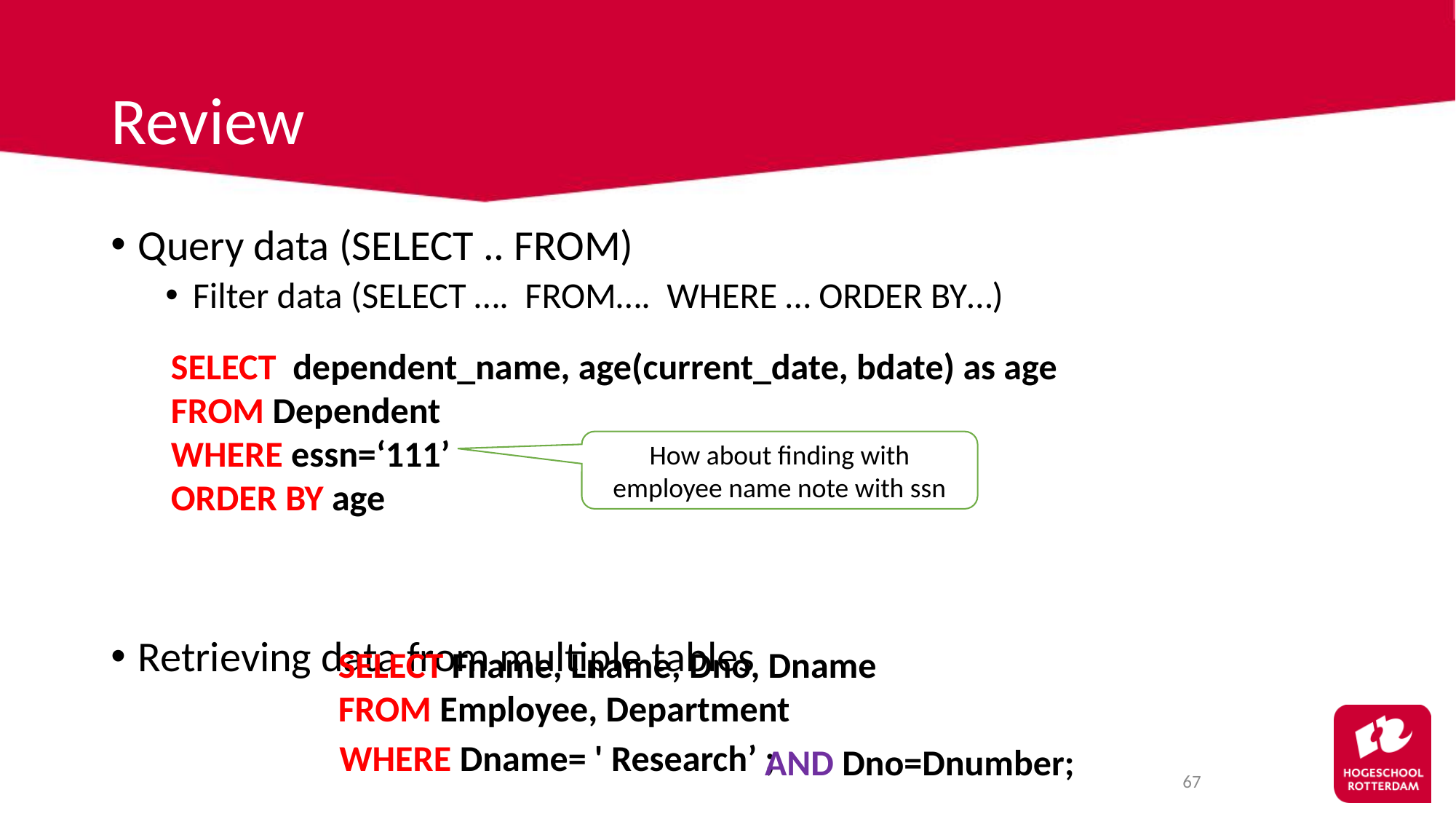

# Review
Query data (SELECT .. FROM)
Filter data (SELECT ….  FROM….  WHERE … ORDER BY…)

Retrieving data from multiple tables
SELECT  dependent_name, age(current_date, bdate) as age
FROM Dependent
WHERE essn=‘111’
ORDER BY age
How about finding with employee name note with ssn
SELECT Fname, Lname, Dno, Dname
FROM Employee, Department
WHERE Dname= ' Research’ ;
AND Dno=Dnumber;
67